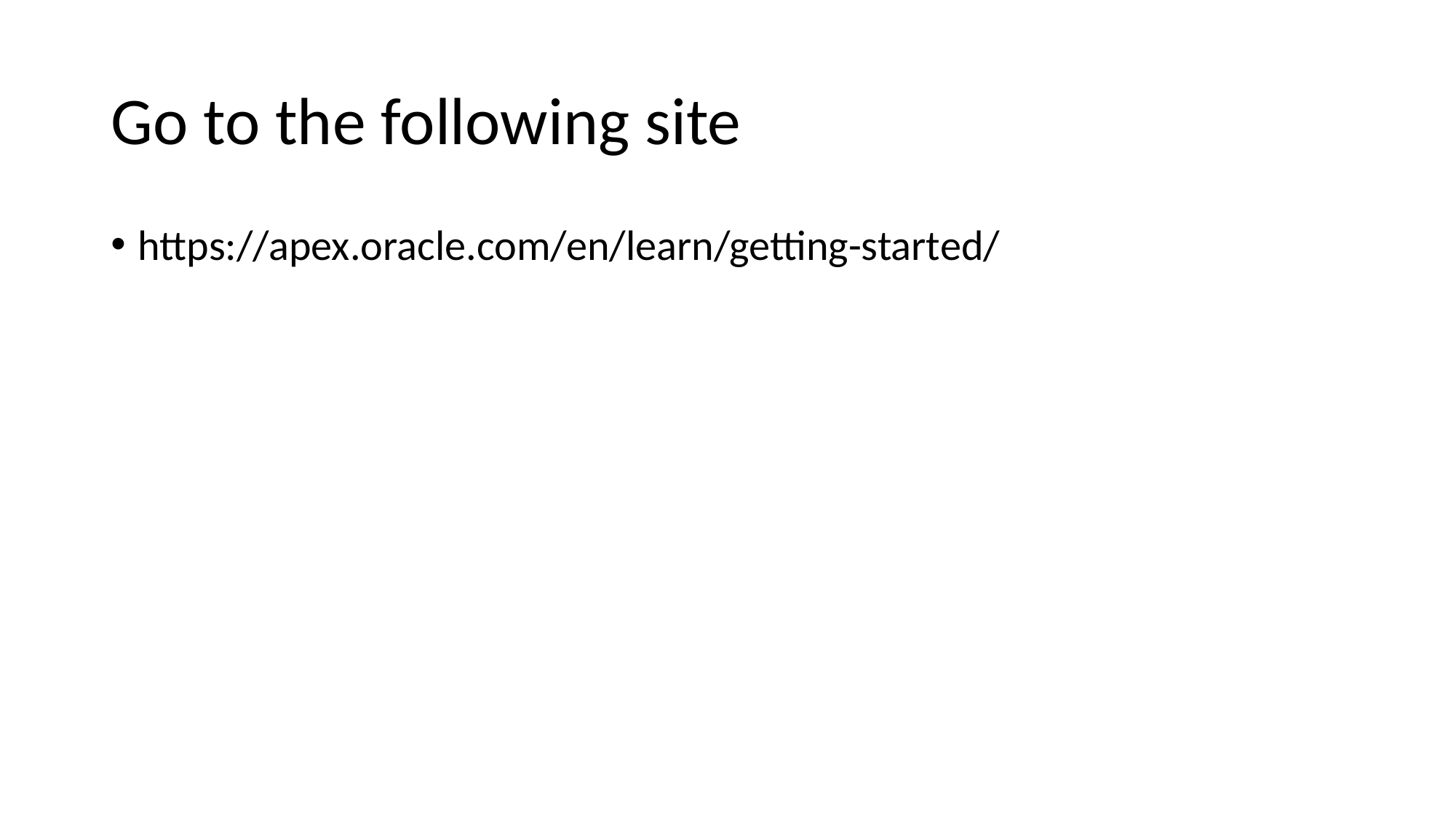

# Go to the following site
https://apex.oracle.com/en/learn/getting-started/